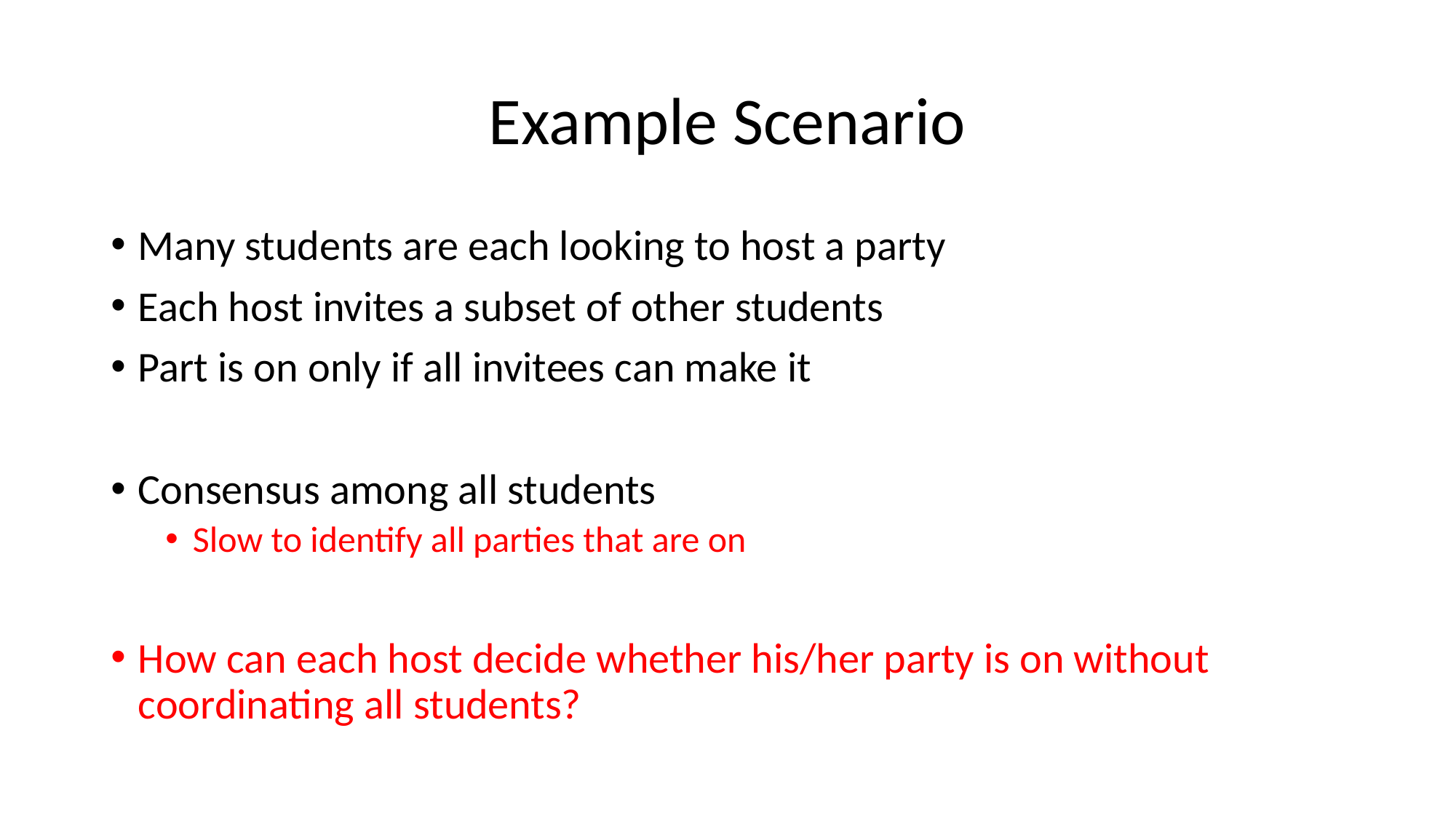

# Example Scenario
Many students are each looking to host a party
Each host invites a subset of other students
Part is on only if all invitees can make it

Consensus among all students
Slow to identify all parties that are on

How can each host decide whether his/her party is on without coordinating all students?